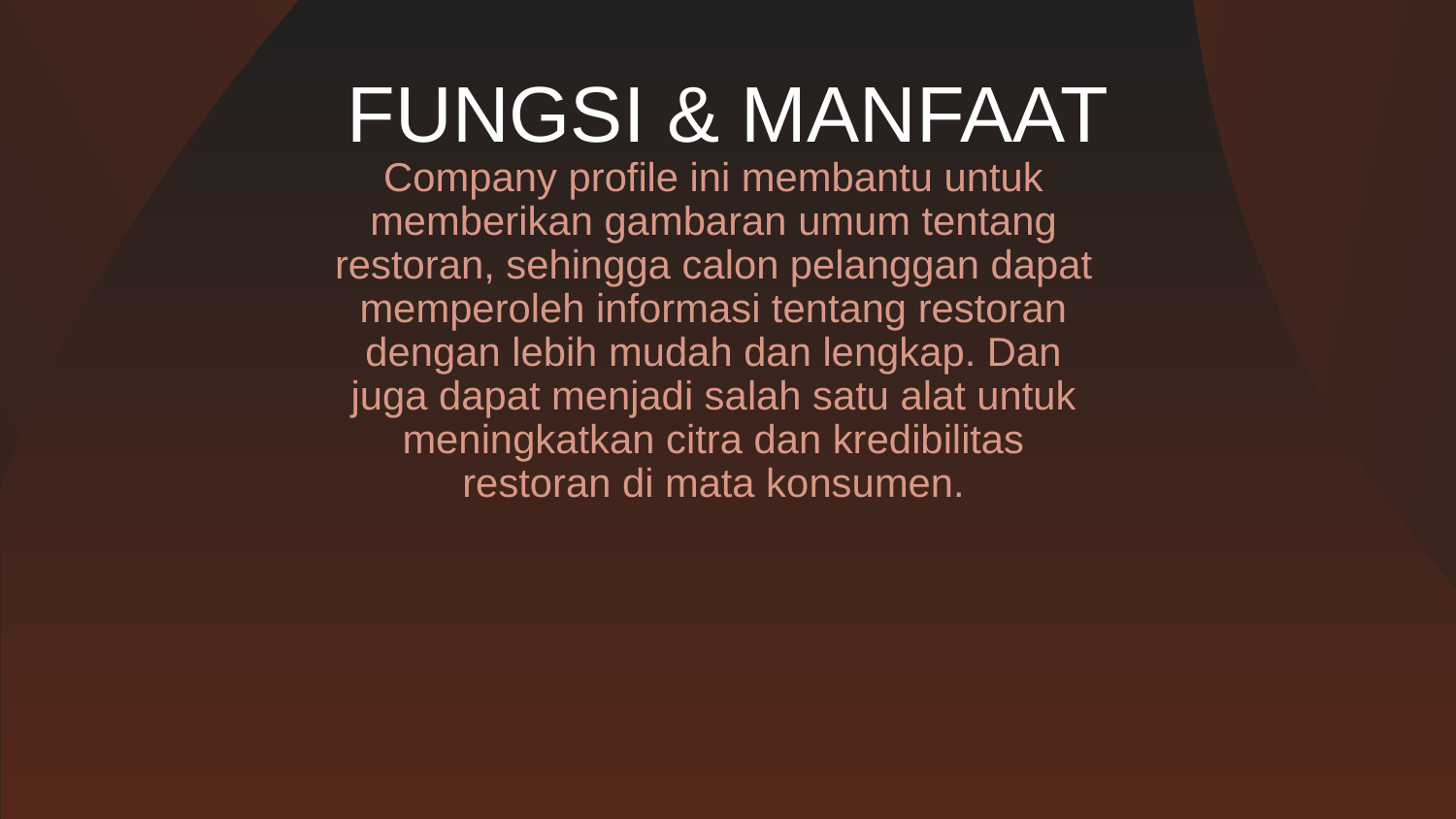

# FUNGSI & MANFAAT
Company profile ini membantu untuk memberikan gambaran umum tentang restoran, sehingga calon pelanggan dapat memperoleh informasi tentang restoran dengan lebih mudah dan lengkap. Dan juga dapat menjadi salah satu alat untuk meningkatkan citra dan kredibilitas restoran di mata konsumen.